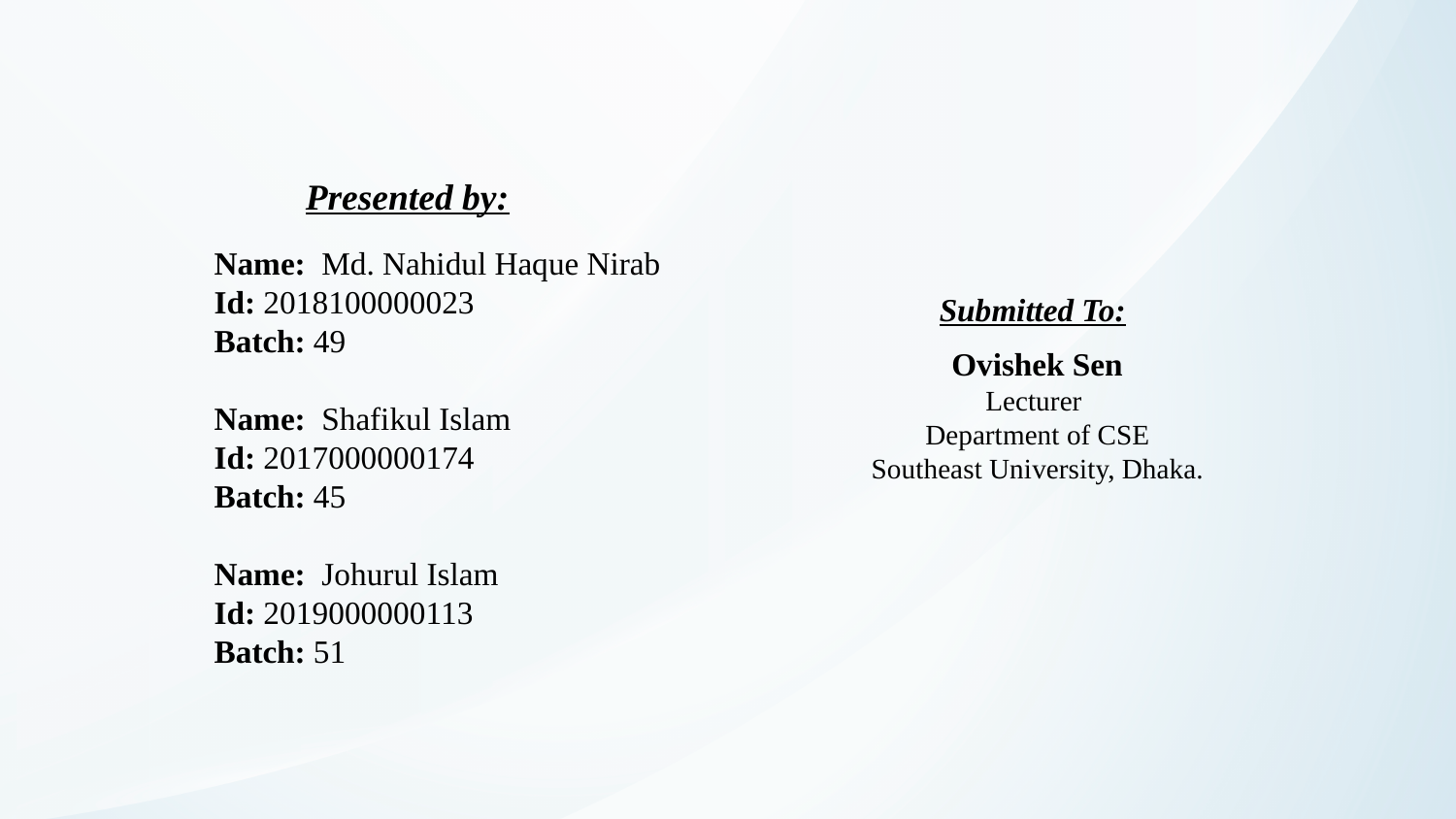

Presented by:
Name:  Md. Nahidul Haque Nirab
Id: 2018100000023
Batch: 49

Name:  Shafikul Islam
Id: 2017000000174
Batch: 45

Name:  Johurul Islam
Id: 2019000000113
Batch: 51

Submitted To:
Ovishek Sen
Lecturer
Department of CSE
Southeast University, Dhaka.